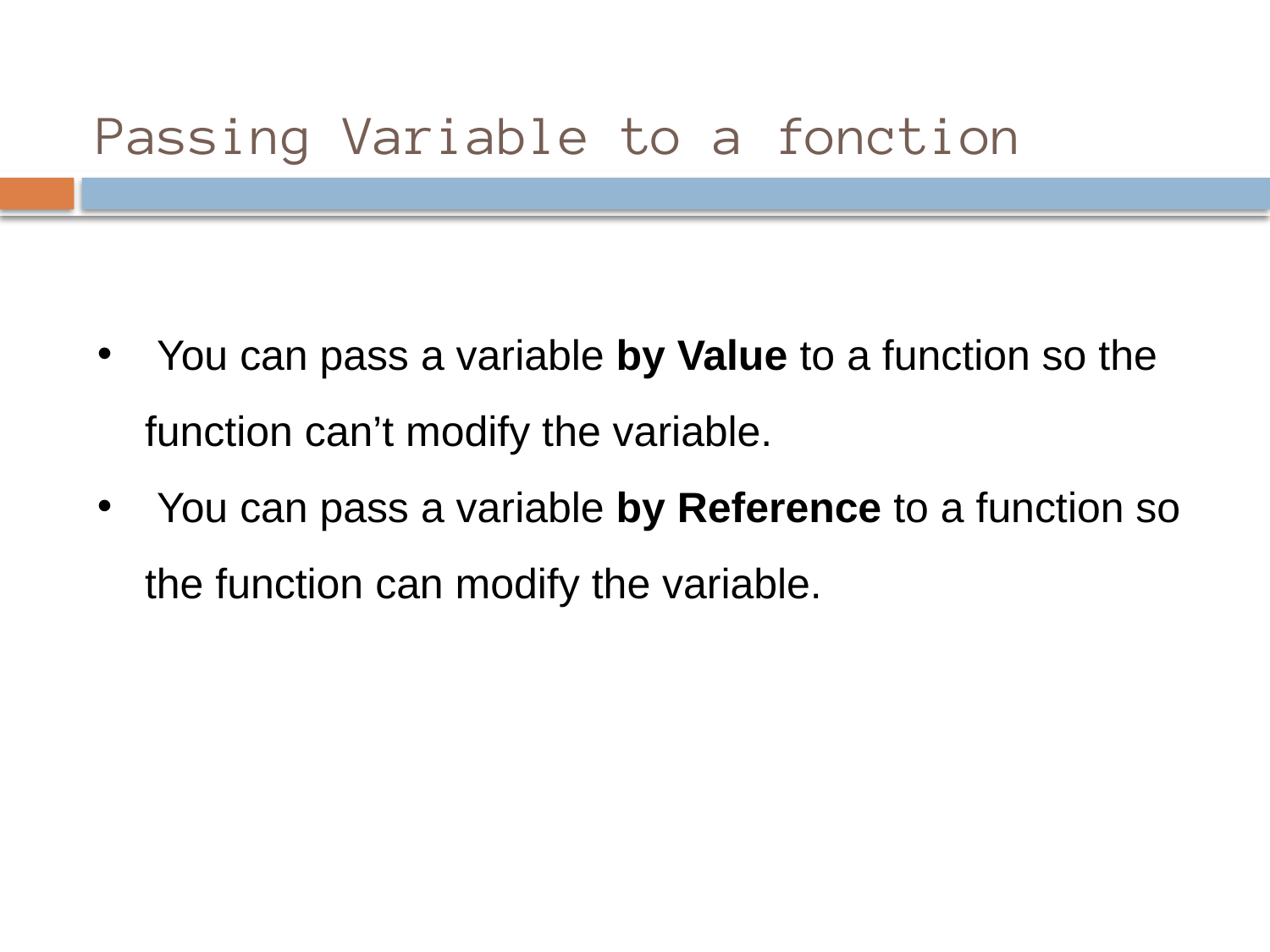

# Passing Variable to a fonction
 You can pass a variable by Value to a function so the function can’t modify the variable.
 You can pass a variable by Reference to a function so the function can modify the variable.